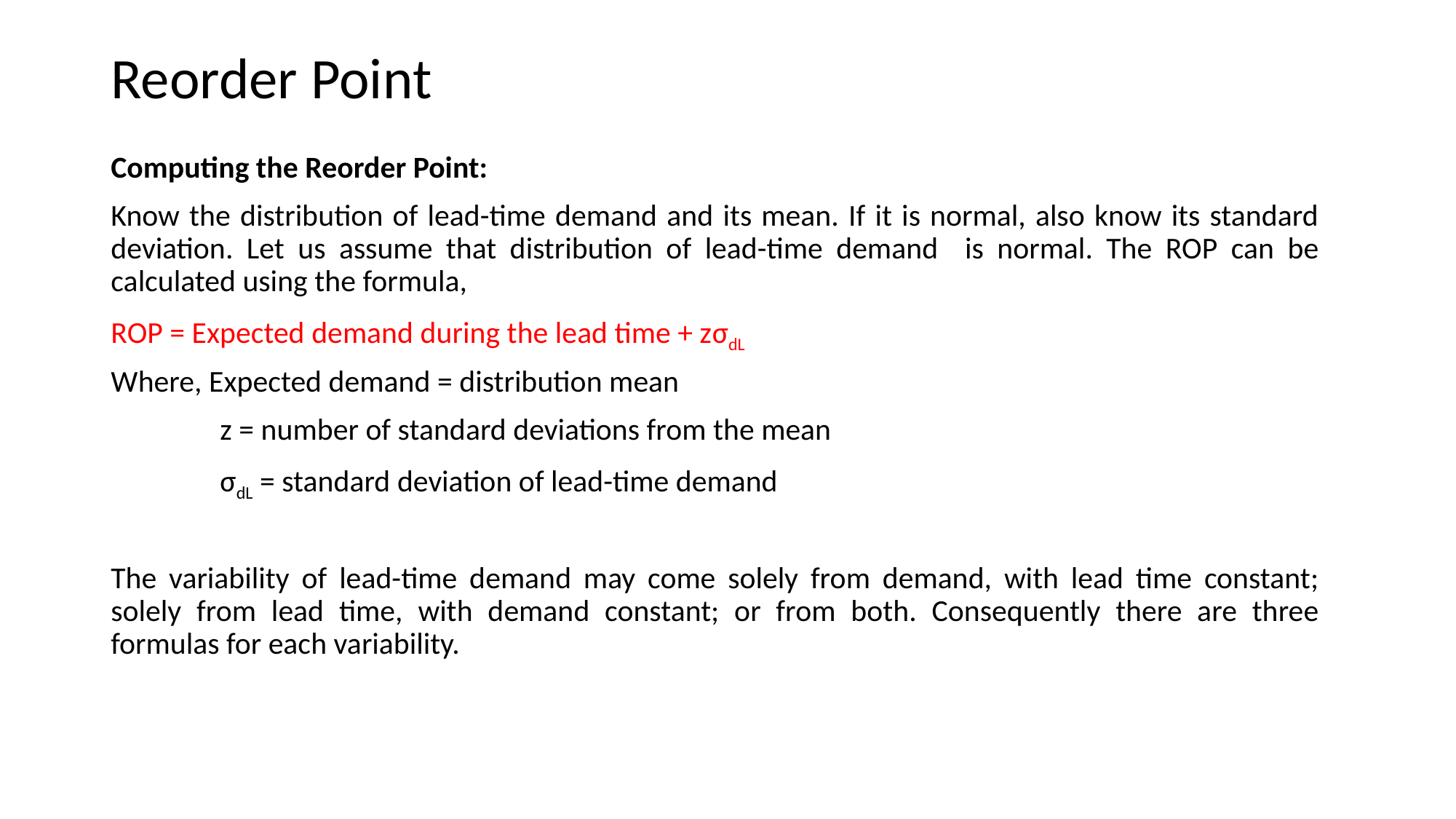

# Reorder Point
Computing the Reorder Point:
Know the distribution of lead-time demand and its mean. If it is normal, also know its standard deviation. Let us assume that distribution of lead-time demand  is normal. The ROP can be calculated using the formula,
ROP = Expected demand during the lead time + zσdL
Where, Expected demand = distribution mean
	z = number of standard deviations from the mean
 	σdL = standard deviation of lead-time demand

The variability of lead-time demand may come solely from demand, with lead time constant; solely from lead time, with demand constant; or from both. Consequently there are three formulas for each variability.